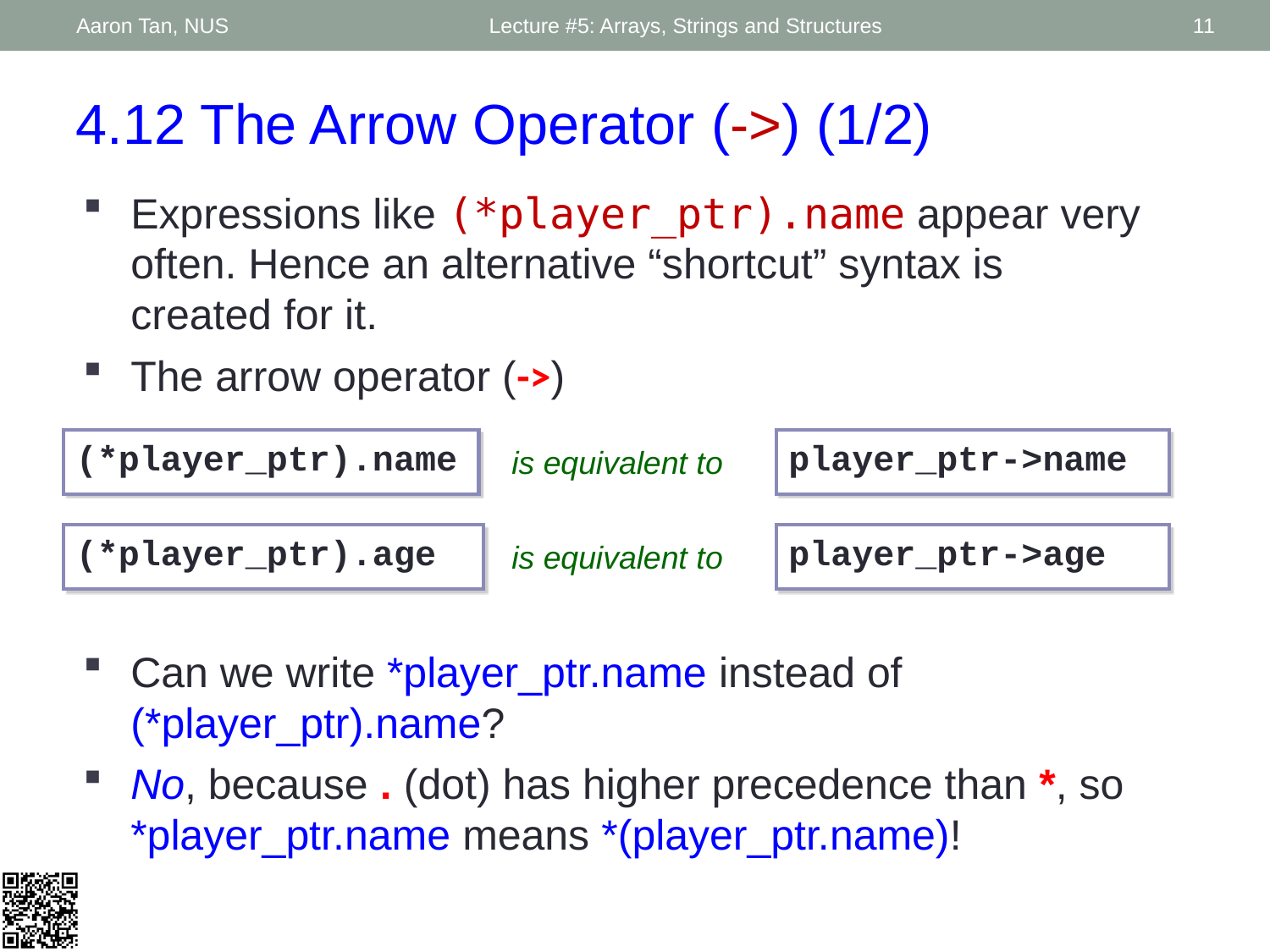

Aaron Tan, NUS
Lecture #5: Arrays, Strings and Structures
11
4.12 The Arrow Operator (->) (1/2)
Expressions like (*player_ptr).name appear very often. Hence an alternative “shortcut” syntax is created for it.
The arrow operator (->)
(*player_ptr).name
player_ptr->name
is equivalent to
(*player_ptr).age
player_ptr->age
is equivalent to
Can we write *player_ptr.name instead of (*player_ptr).name?
No, because . (dot) has higher precedence than *, so *player_ptr.name means *(player_ptr.name)!